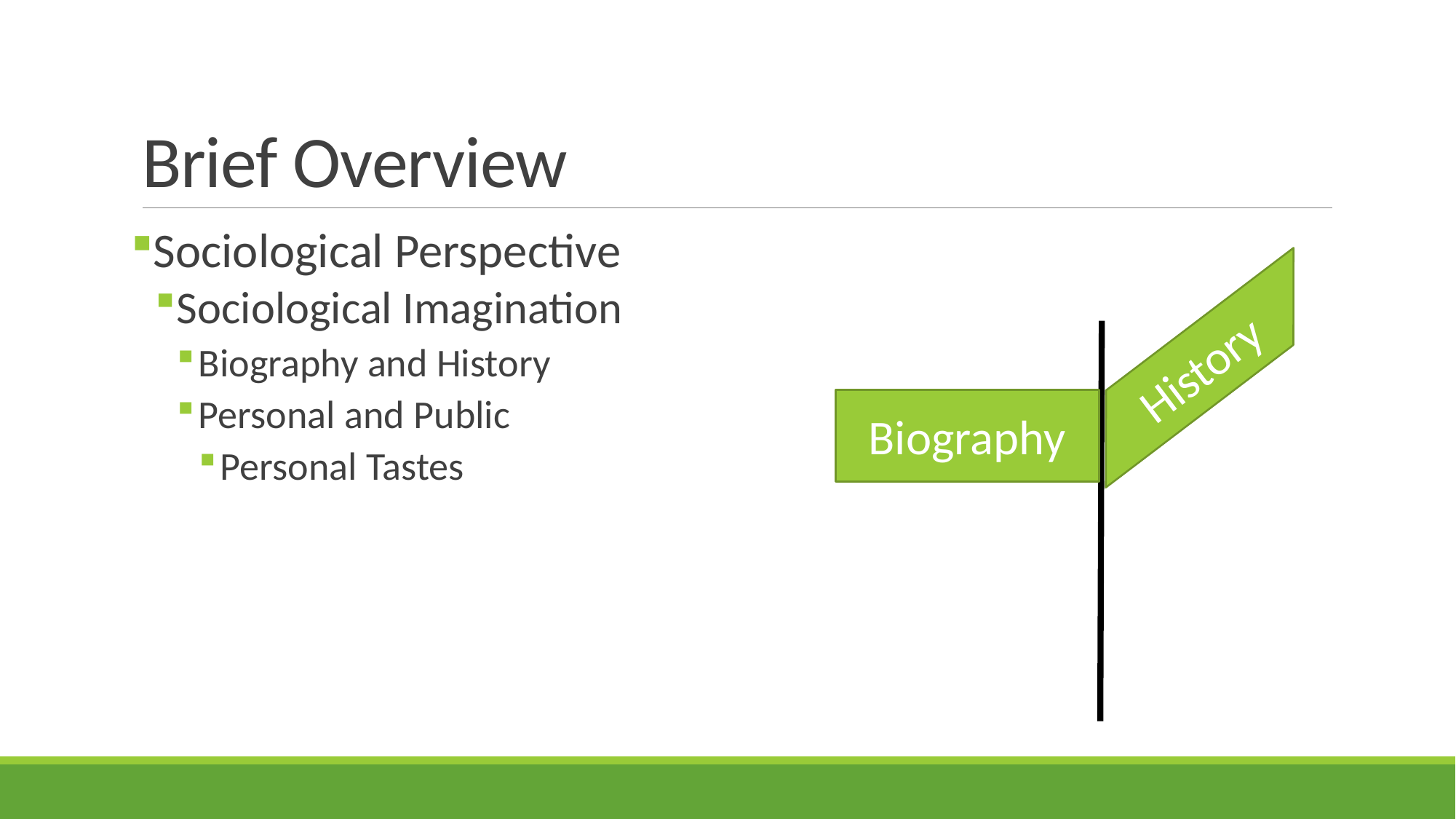

# Brief Overview
Sociological Perspective
Sociological Imagination
Biography and History
Personal and Public
Personal Tastes
History
Biography